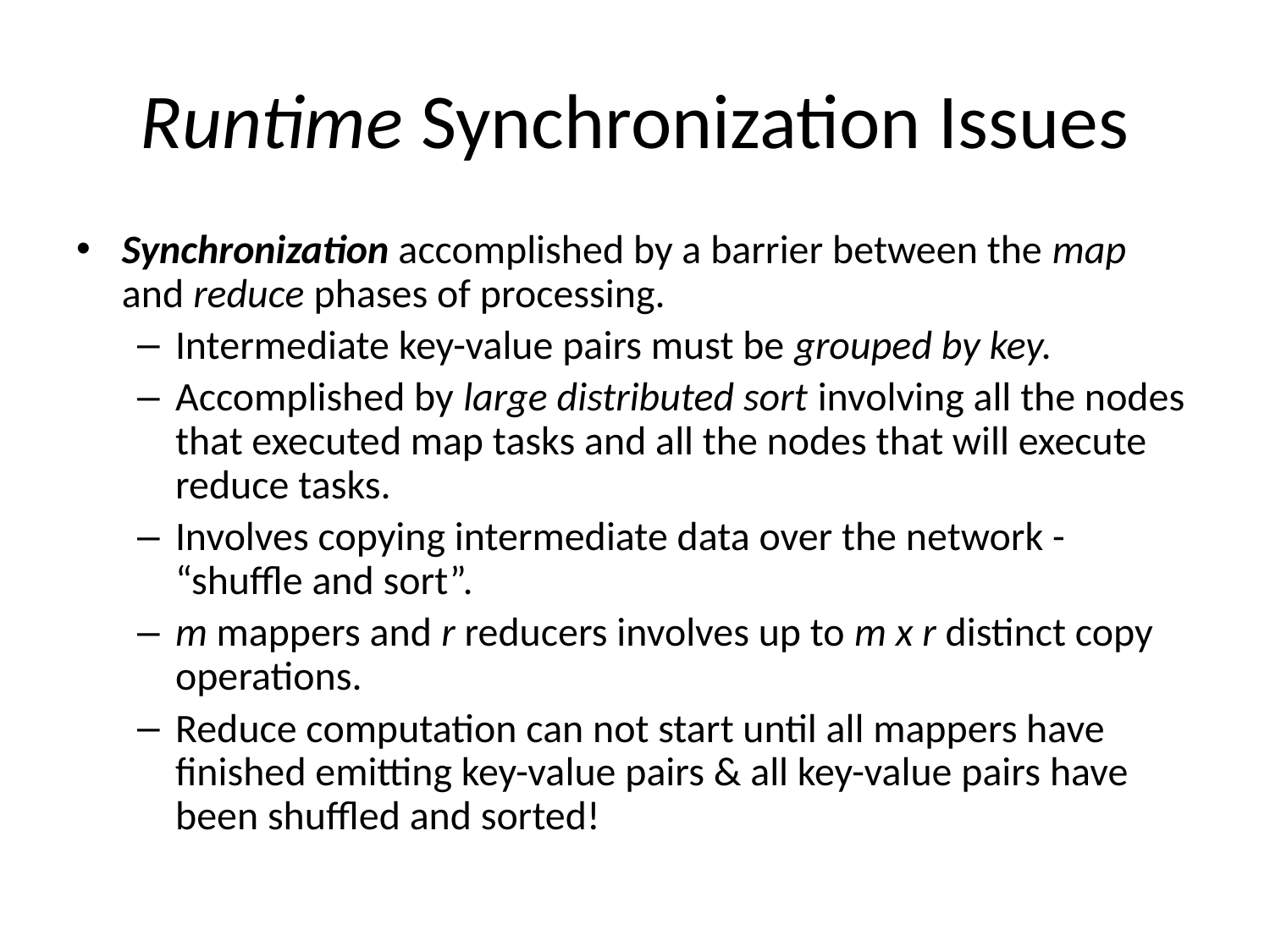

# Runtime Synchronization Issues
Synchronization accomplished by a barrier between the map and reduce phases of processing.
Intermediate key-value pairs must be grouped by key.
Accomplished by large distributed sort involving all the nodes that executed map tasks and all the nodes that will execute reduce tasks.
Involves copying intermediate data over the network - “shuffle and sort”.
m mappers and r reducers involves up to m x r distinct copy operations.
Reduce computation can not start until all mappers have finished emitting key-value pairs & all key-value pairs have been shuffled and sorted!